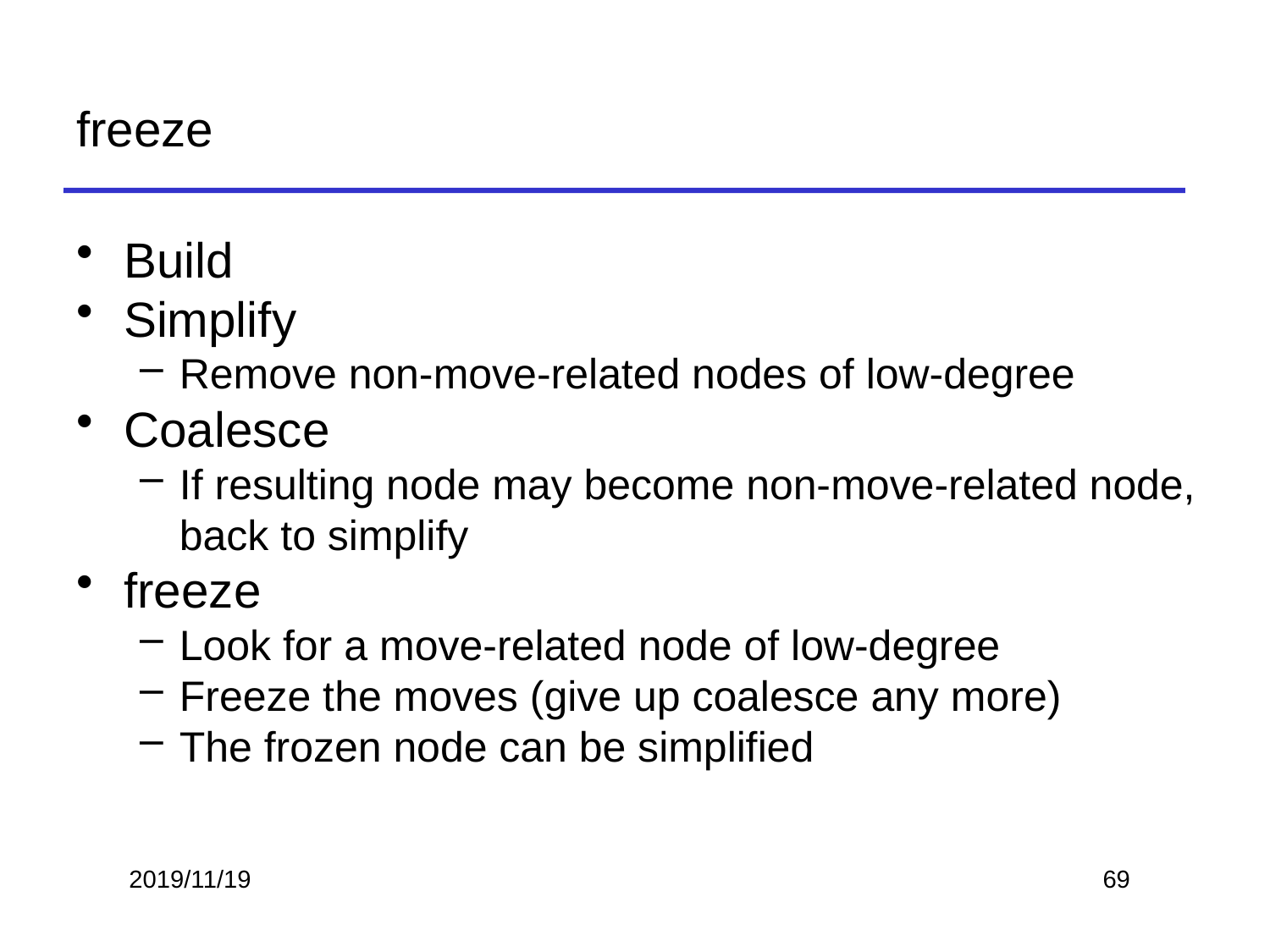

# freeze
Build
Simplify
Remove non-move-related nodes of low-degree
Coalesce
If resulting node may become non-move-related node, back to simplify
freeze
Look for a move-related node of low-degree
Freeze the moves (give up coalesce any more)
The frozen node can be simplified
2019/11/19
69